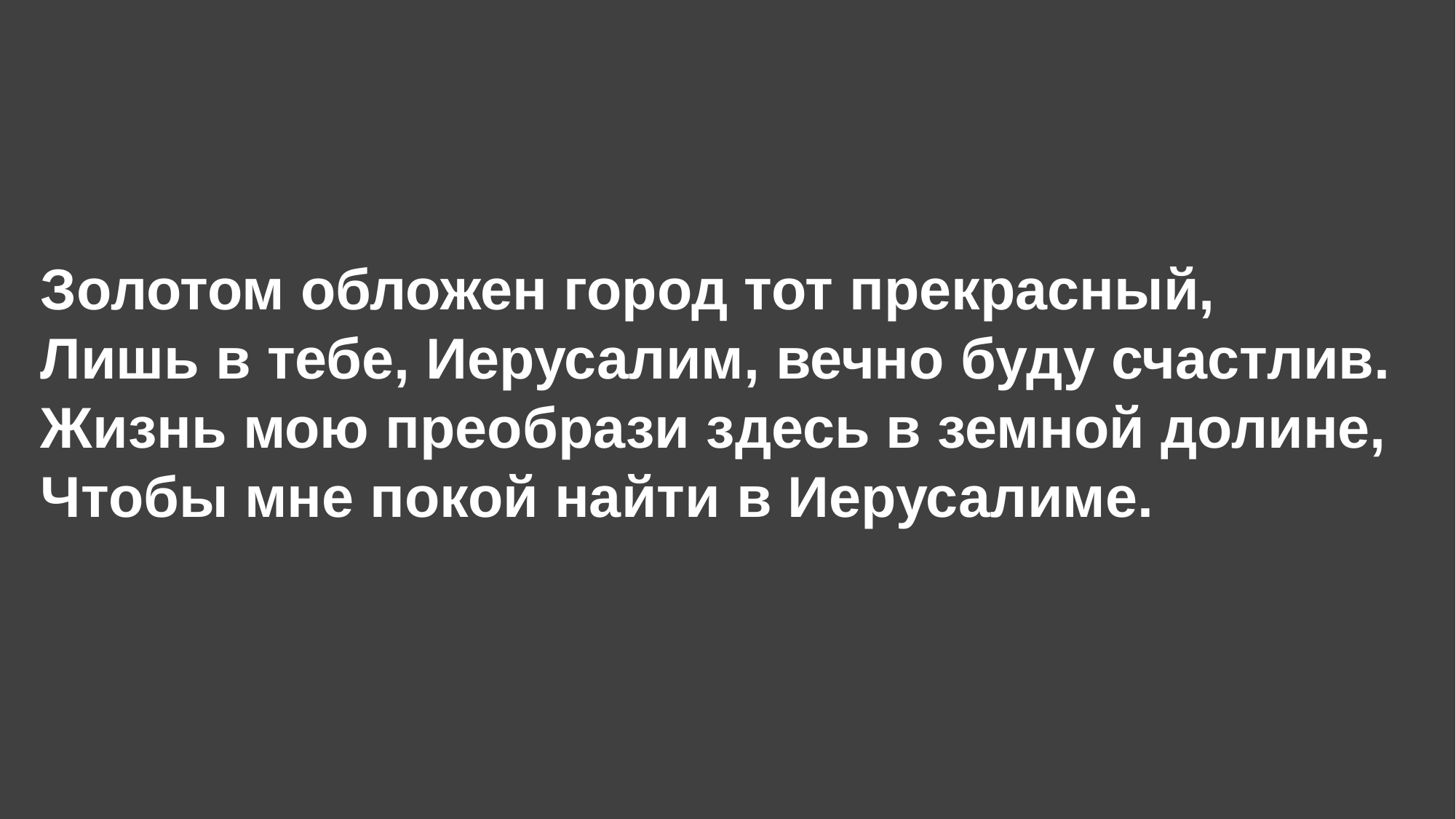

Золотом обложен город тот прекрасный,
Лишь в тебе, Иерусалим, вечно буду счастлив.
Жизнь мою преобрази здесь в земной долине,
Чтобы мне покой найти в Иерусалиме.